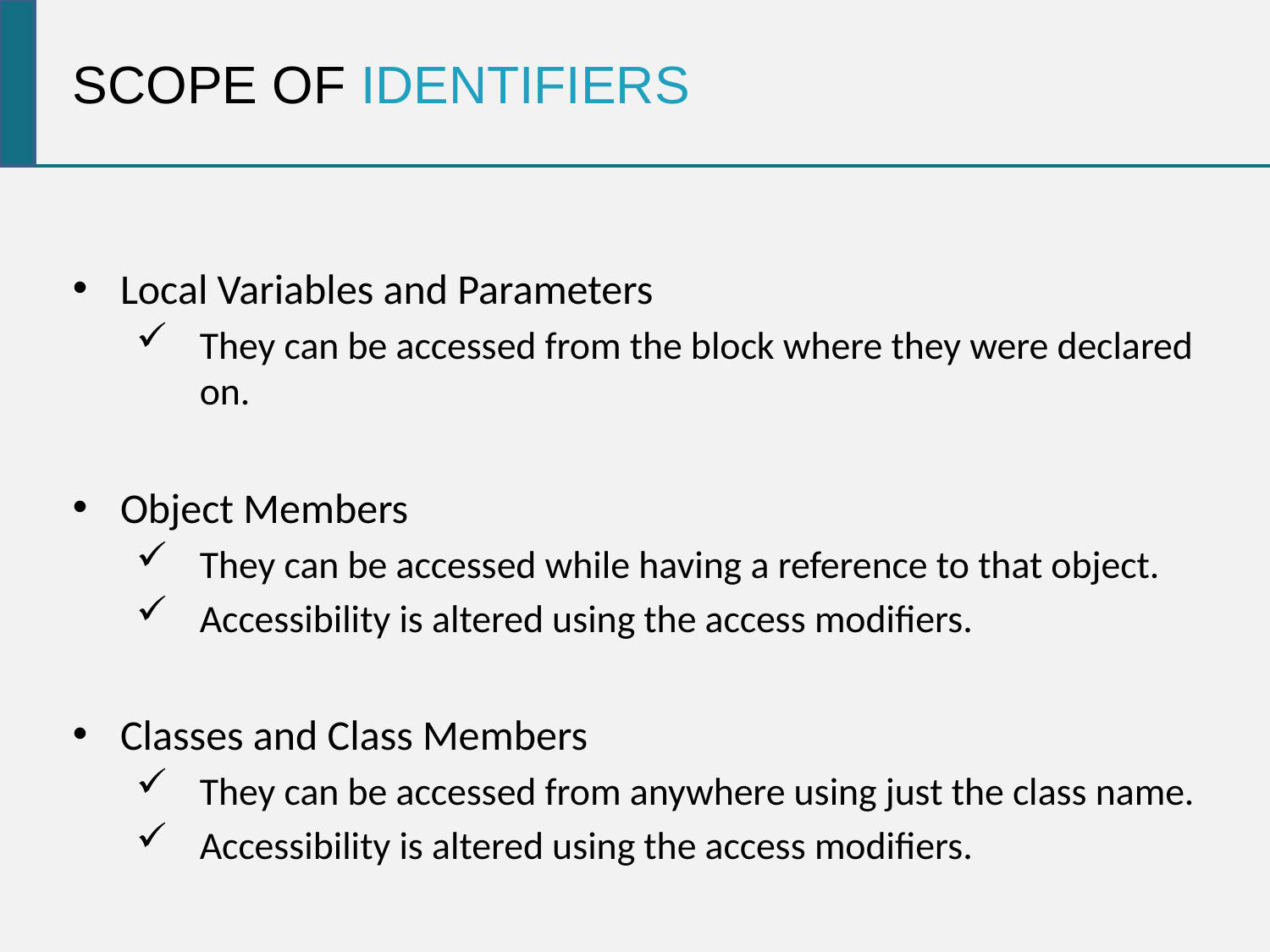

Scope of identifiers

Local Variables and Parameters
They can be accessed from the block where they were declared on.

Object Members
They can be accessed while having a reference to that object.
Accessibility is altered using the access modifiers.

Classes and Class Members
They can be accessed from anywhere using just the class name.
Accessibility is altered using the access modifiers.